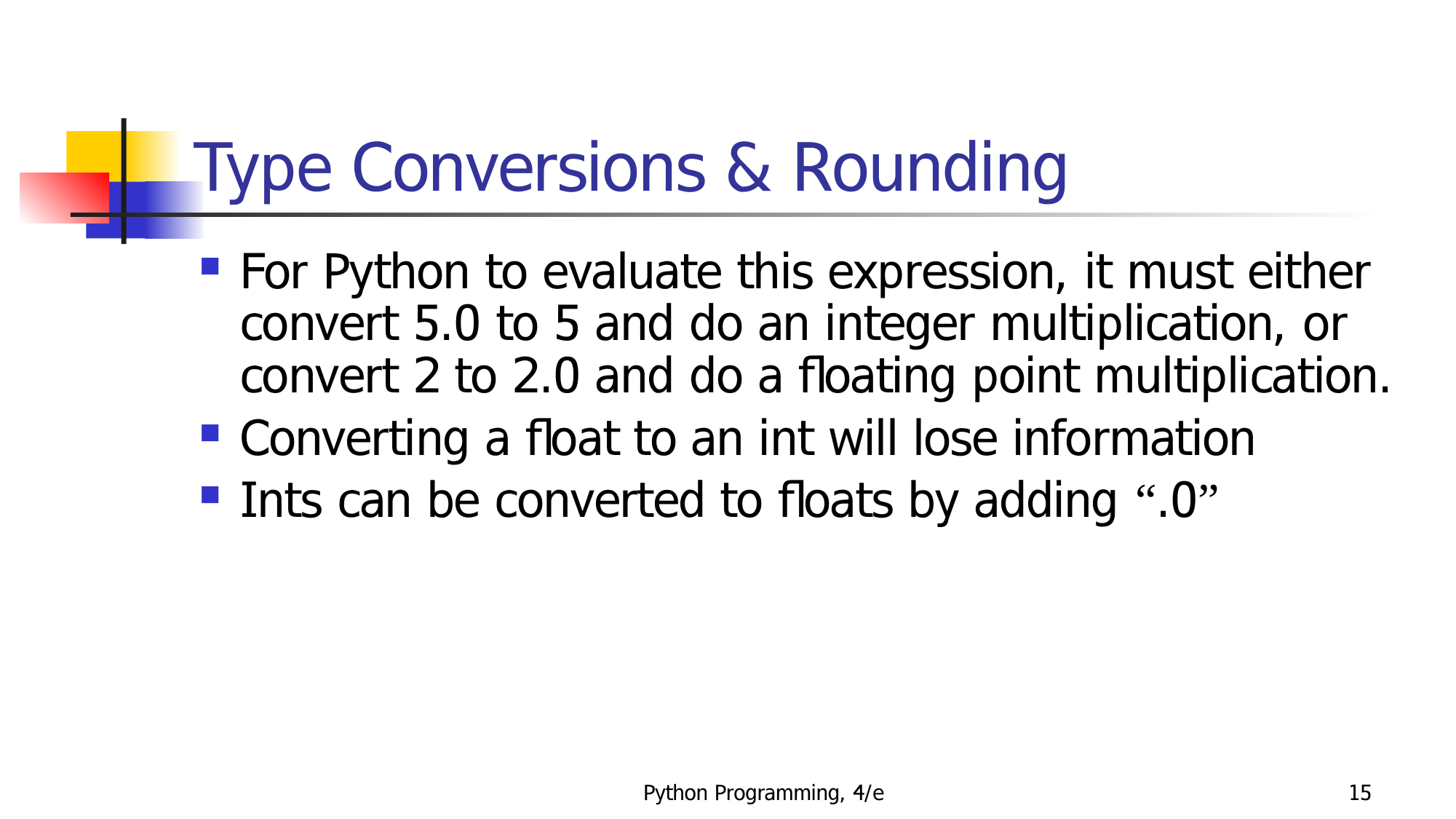

# Type Conversions & Rounding
For Python to evaluate this expression, it must either convert 5.0 to 5 and do an integer multiplication, or convert 2 to 2.0 and do a floating point multiplication.
Converting a float to an int will lose information
Ints can be converted to floats by adding “.0”

Python Programming, 4/e
15